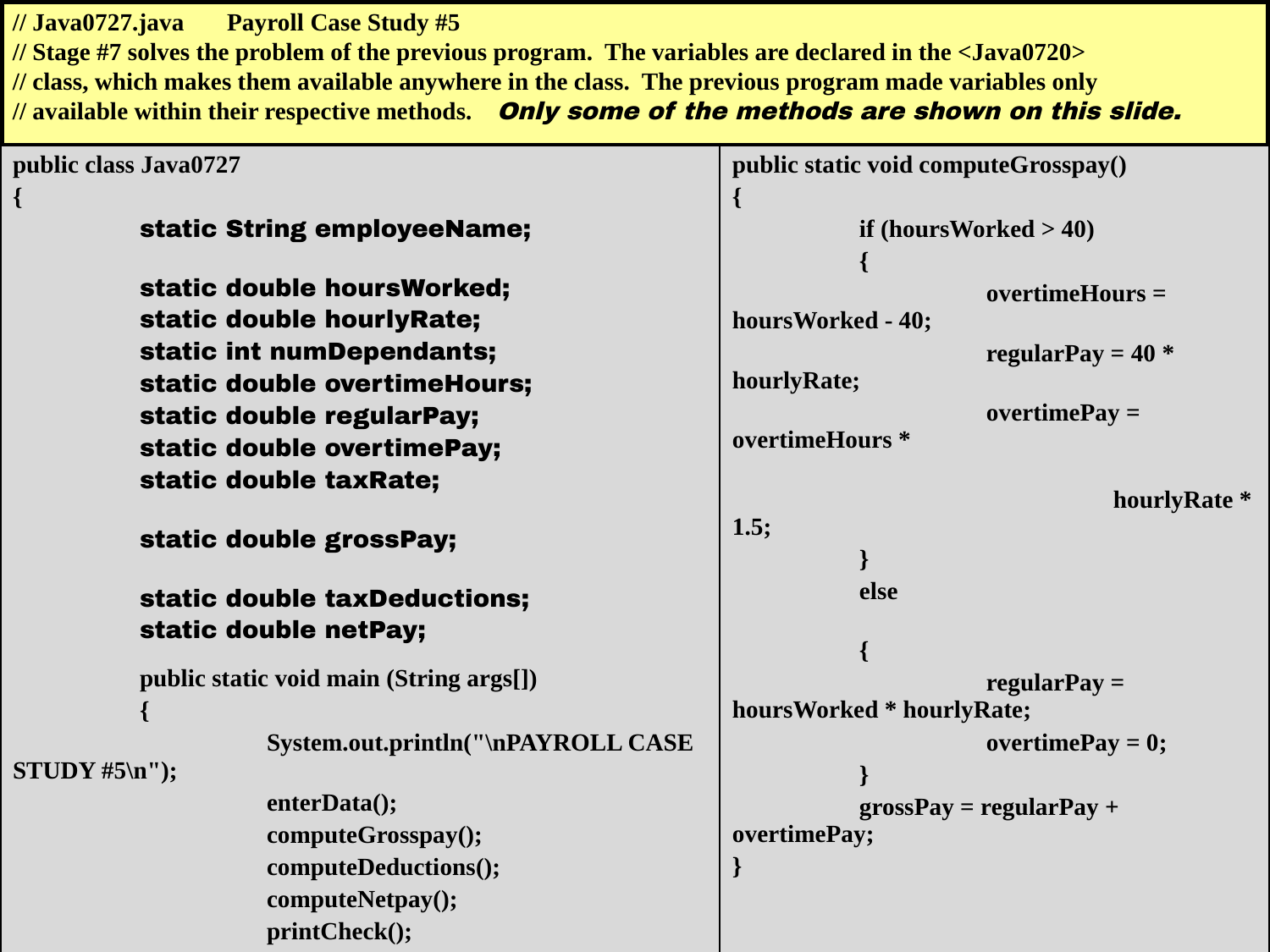

// Java0727.java       Payroll Case Study #5
// Stage #7 solves the problem of the previous program.  The variables are declared in the <Java0720>
// class, which makes them available anywhere in the class.  The previous program made variables only
// available within their respective methods.    Only some of the methods are shown on this slide.

| public class Java0727 { static String employeeName; static double hoursWorked; static double hourlyRate; static int numDependants; static double overtimeHours; static double regularPay; static double overtimePay; static double taxRate; static double grossPay; static double taxDeductions; static double netPay; public static void main (String args[]) { System.out.println("\nPAYROLL CASE STUDY #5\n"); enterData(); computeGrosspay(); computeDeductions(); computeNetpay(); printCheck(); } | public static void computeGrosspay() { if (hoursWorked > 40) { overtimeHours = hoursWorked - 40; regularPay = 40 \* hourlyRate; overtimePay = overtimeHours \* hourlyRate \* 1.5; } else { regularPay = hoursWorked \* hourlyRate; overtimePay = 0; } grossPay = regularPay + overtimePay; } public static void computeNetpay() { netPay = grossPay - taxDeductions; } |
| --- | --- |